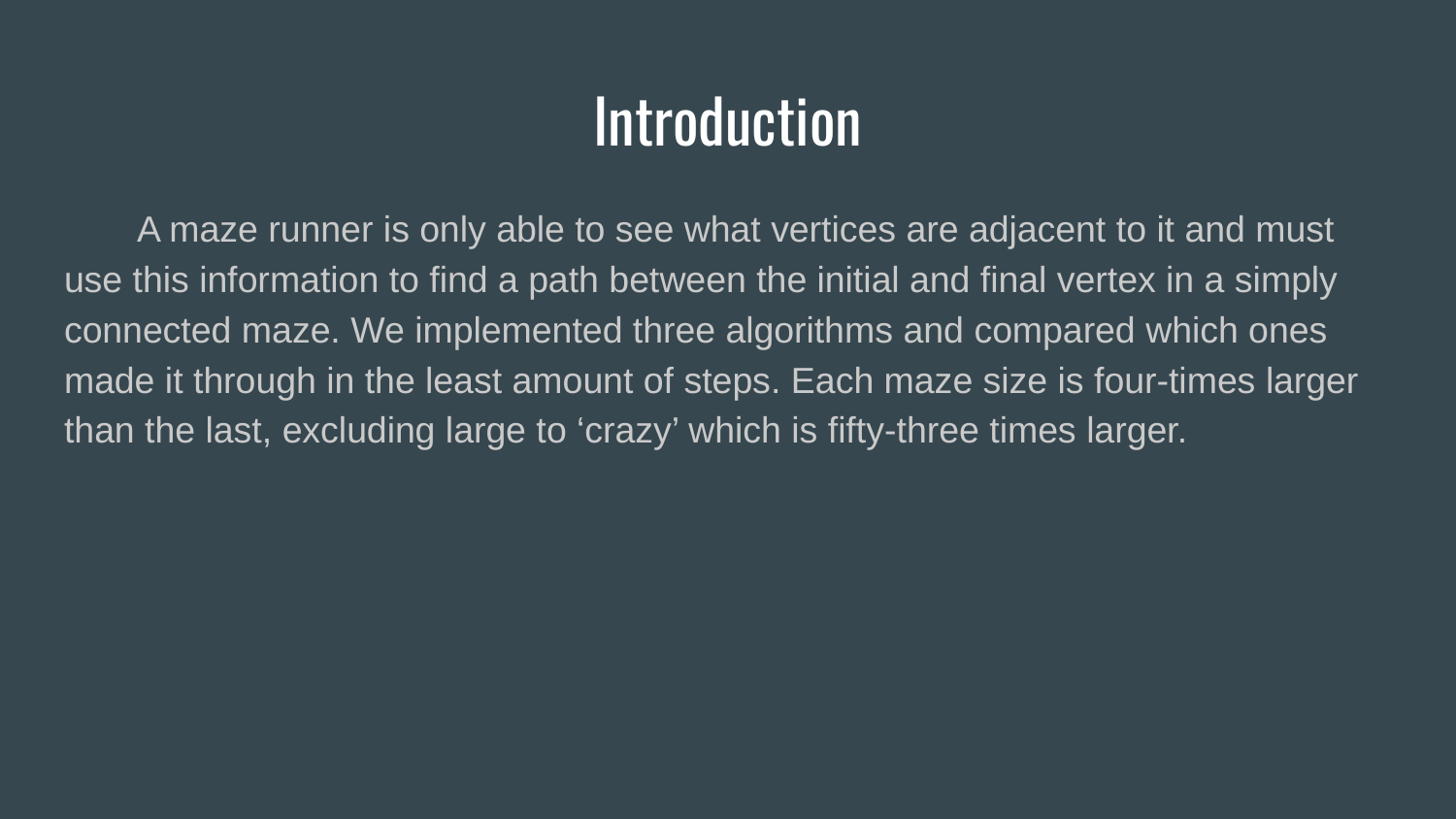

# Introduction
A maze runner is only able to see what vertices are adjacent to it and must use this information to find a path between the initial and final vertex in a simply connected maze. We implemented three algorithms and compared which ones made it through in the least amount of steps. Each maze size is four-times larger than the last, excluding large to ‘crazy’ which is fifty-three times larger.